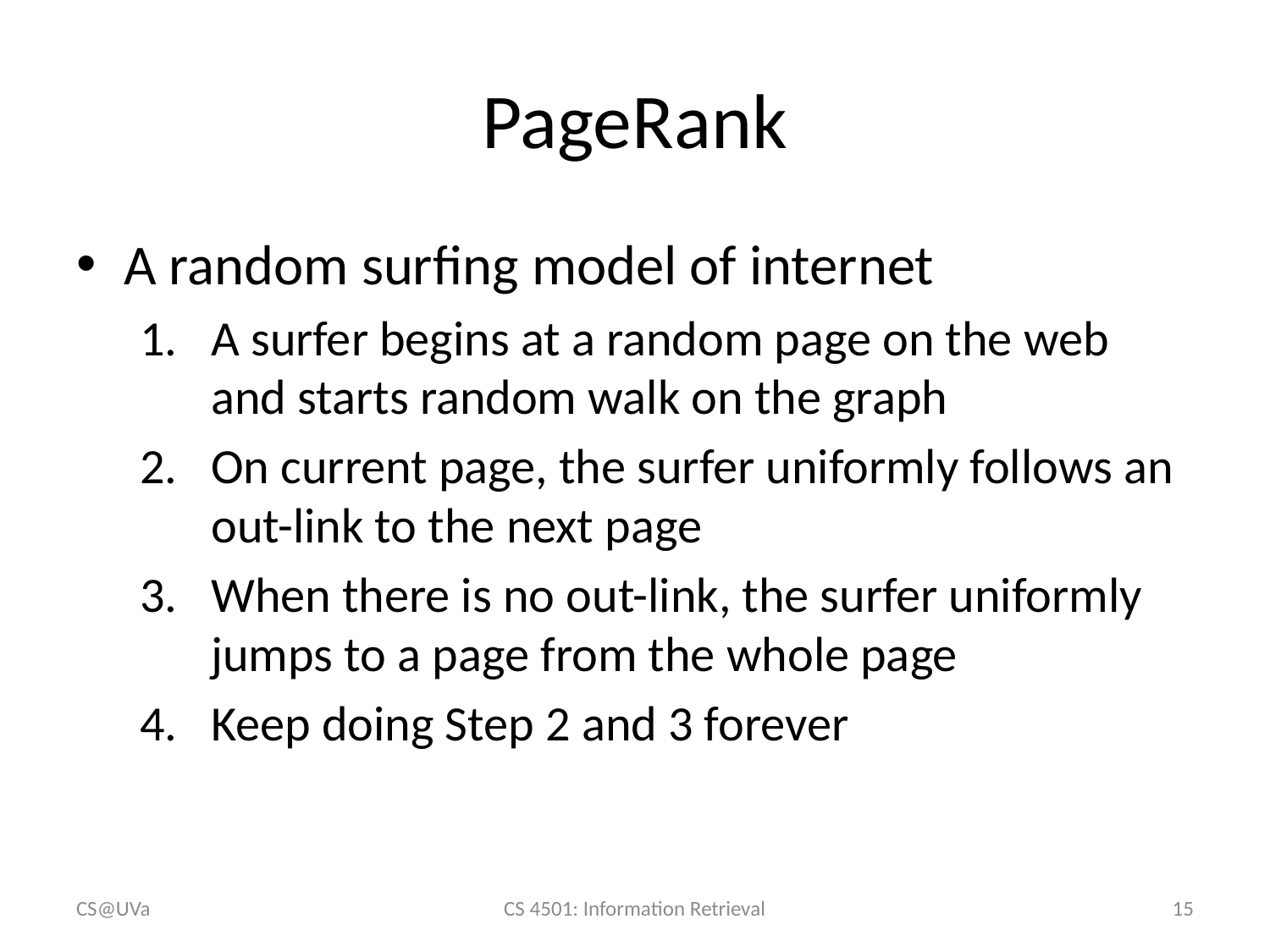

# PageRank
A random surfing model of internet
A surfer begins at a random page on the web and starts random walk on the graph
On current page, the surfer uniformly follows an out-link to the next page
When there is no out-link, the surfer uniformly jumps to a page from the whole page
Keep doing Step 2 and 3 forever
CS@UVa
CS 4501: Information Retrieval
15